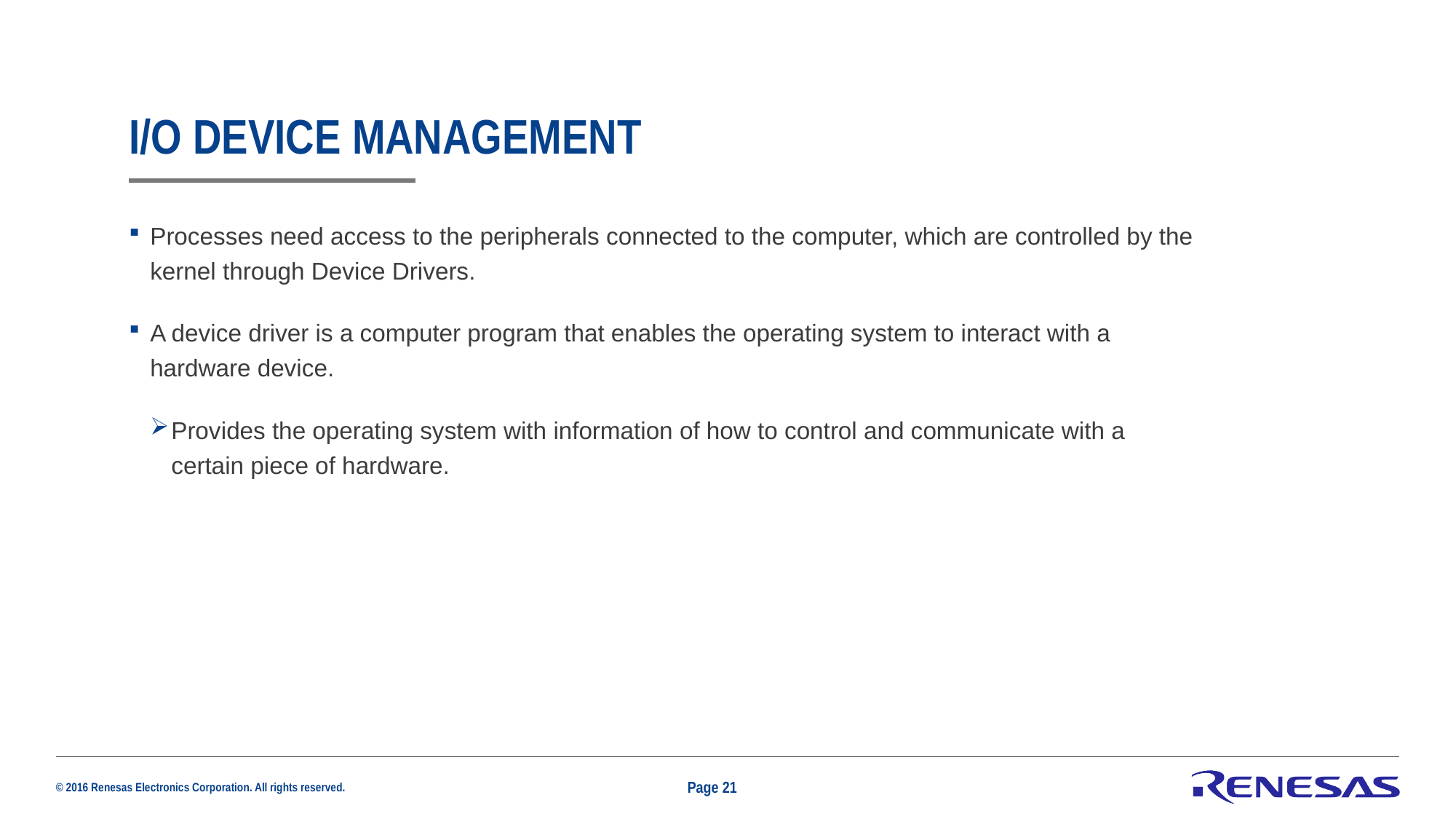

# I/O Device Management
Processes need access to the peripherals connected to the computer, which are controlled by the kernel through Device Drivers.
A device driver is a computer program that enables the operating system to interact with a hardware device.
Provides the operating system with information of how to control and communicate with a certain piece of hardware.

Page 21